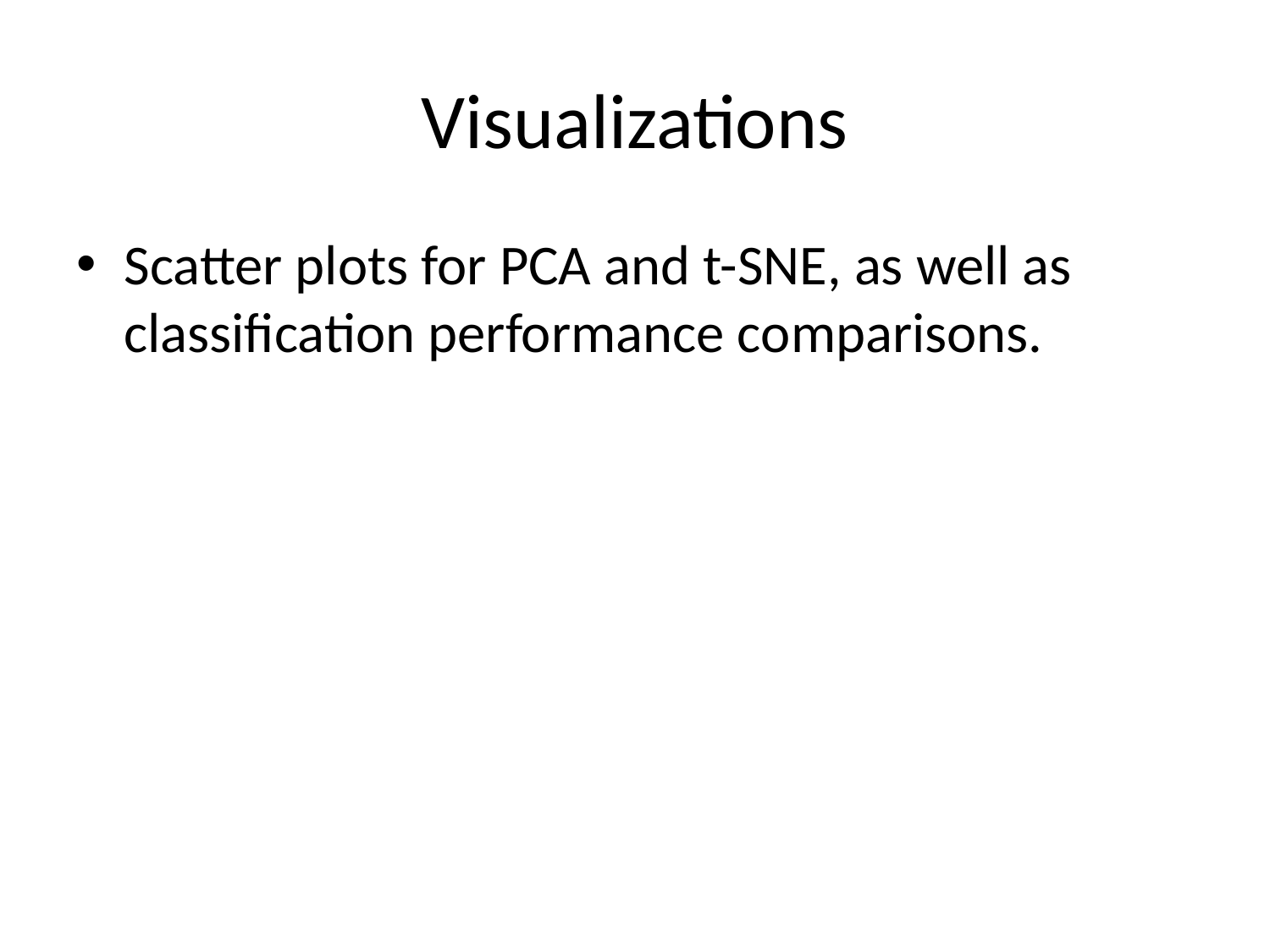

# Visualizations
Scatter plots for PCA and t-SNE, as well as classification performance comparisons.